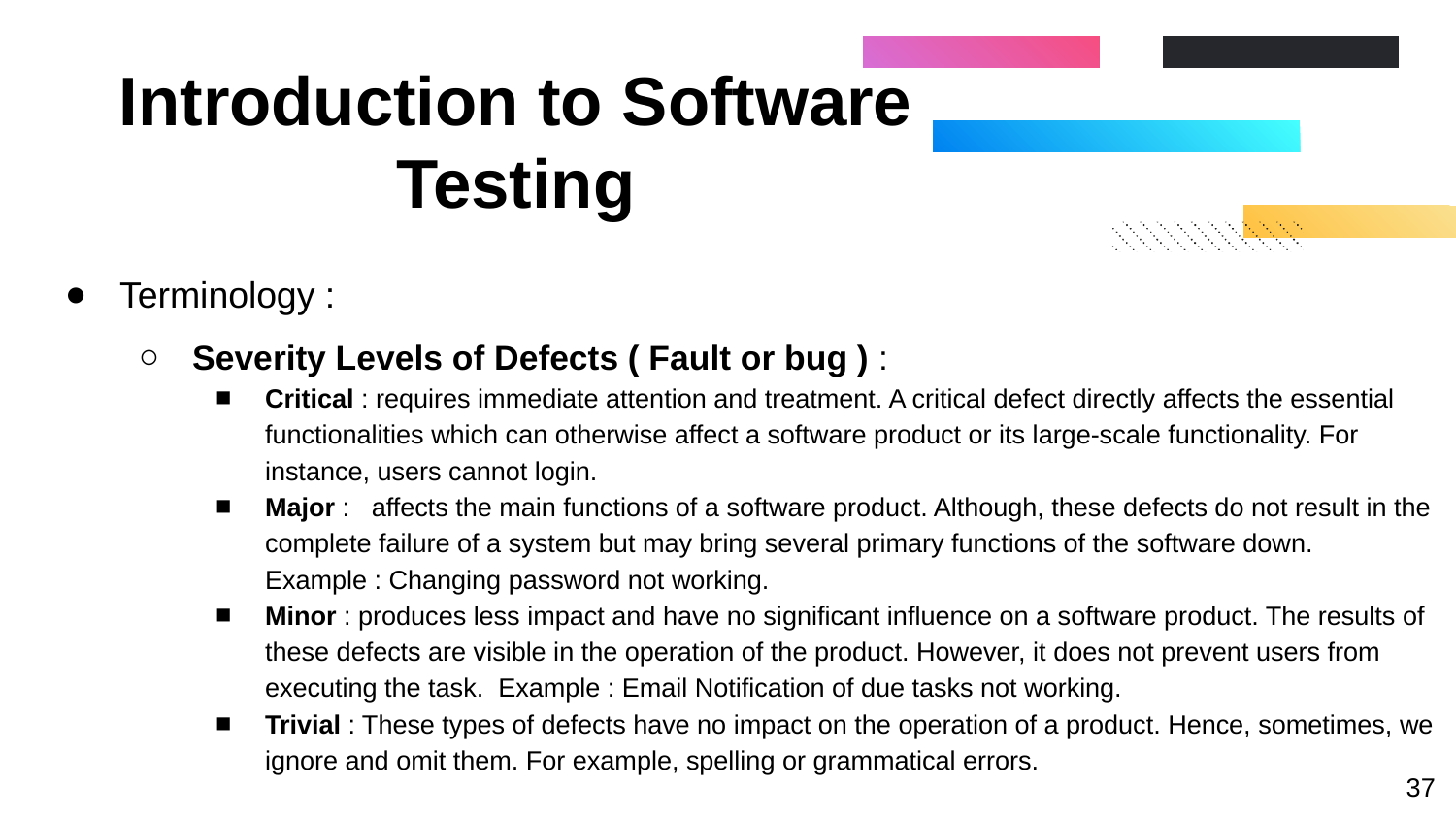

# Introduction to Software Testing
Terminology :
Severity Levels of Defects ( Fault or bug ) :
Critical : requires immediate attention and treatment. A critical defect directly affects the essential functionalities which can otherwise affect a software product or its large-scale functionality. For instance, users cannot login.
Major :   affects the main functions of a software product. Although, these defects do not result in the complete failure of a system but may bring several primary functions of the software down. Example : Changing password not working.
Minor : produces less impact and have no significant influence on a software product. The results of these defects are visible in the operation of the product. However, it does not prevent users from executing the task.  Example : Email Notification of due tasks not working.
Trivial : These types of defects have no impact on the operation of a product. Hence, sometimes, we ignore and omit them. For example, spelling or grammatical errors.
37